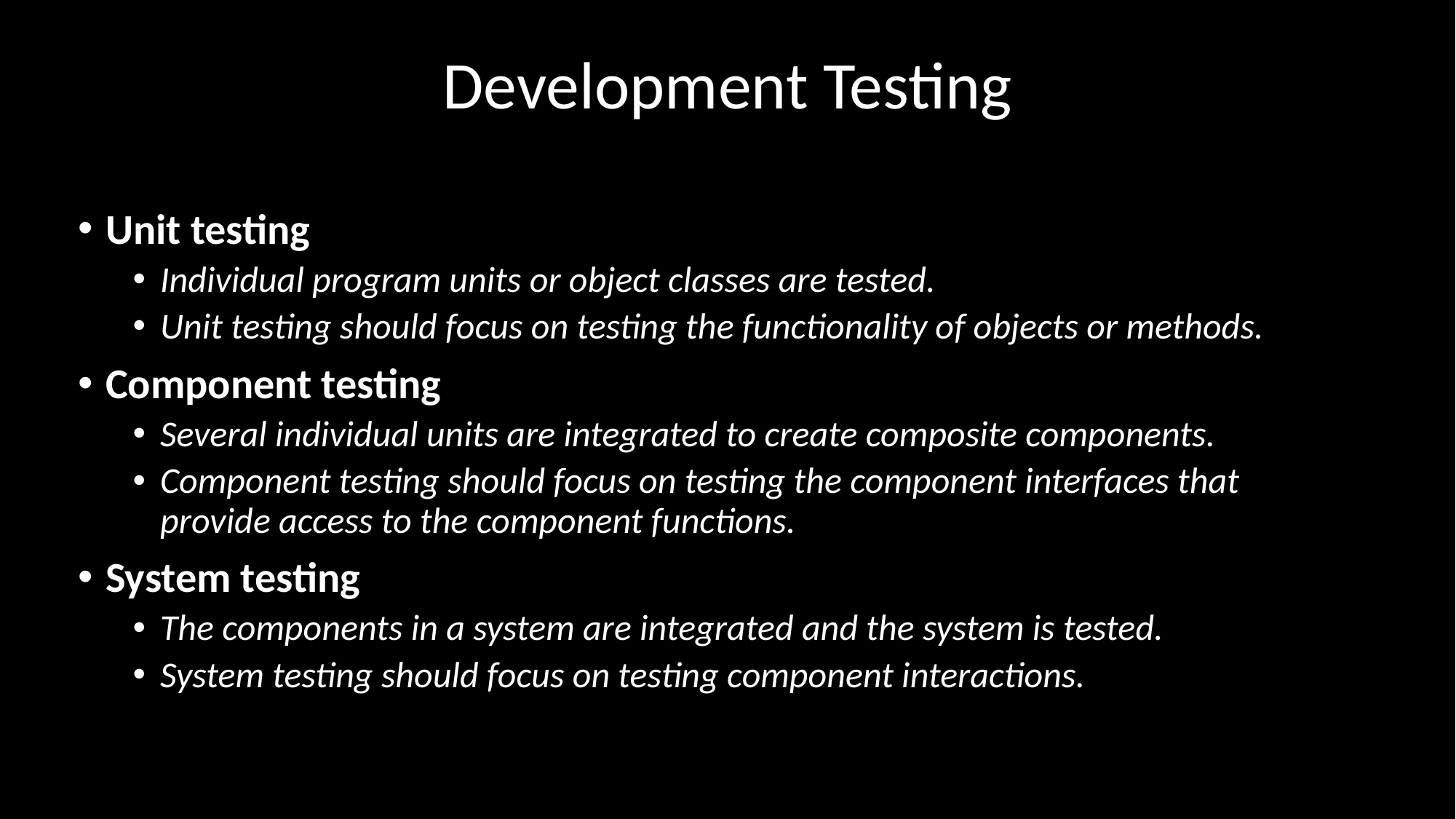

# Development Testing
Unit testing
Individual program units or object classes are tested.
Unit testing should focus on testing the functionality of objects or methods.
Component testing
Several individual units are integrated to create composite components.
Component testing should focus on testing the component interfaces that provide access to the component functions.
System testing
The components in a system are integrated and the system is tested.
System testing should focus on testing component interactions.